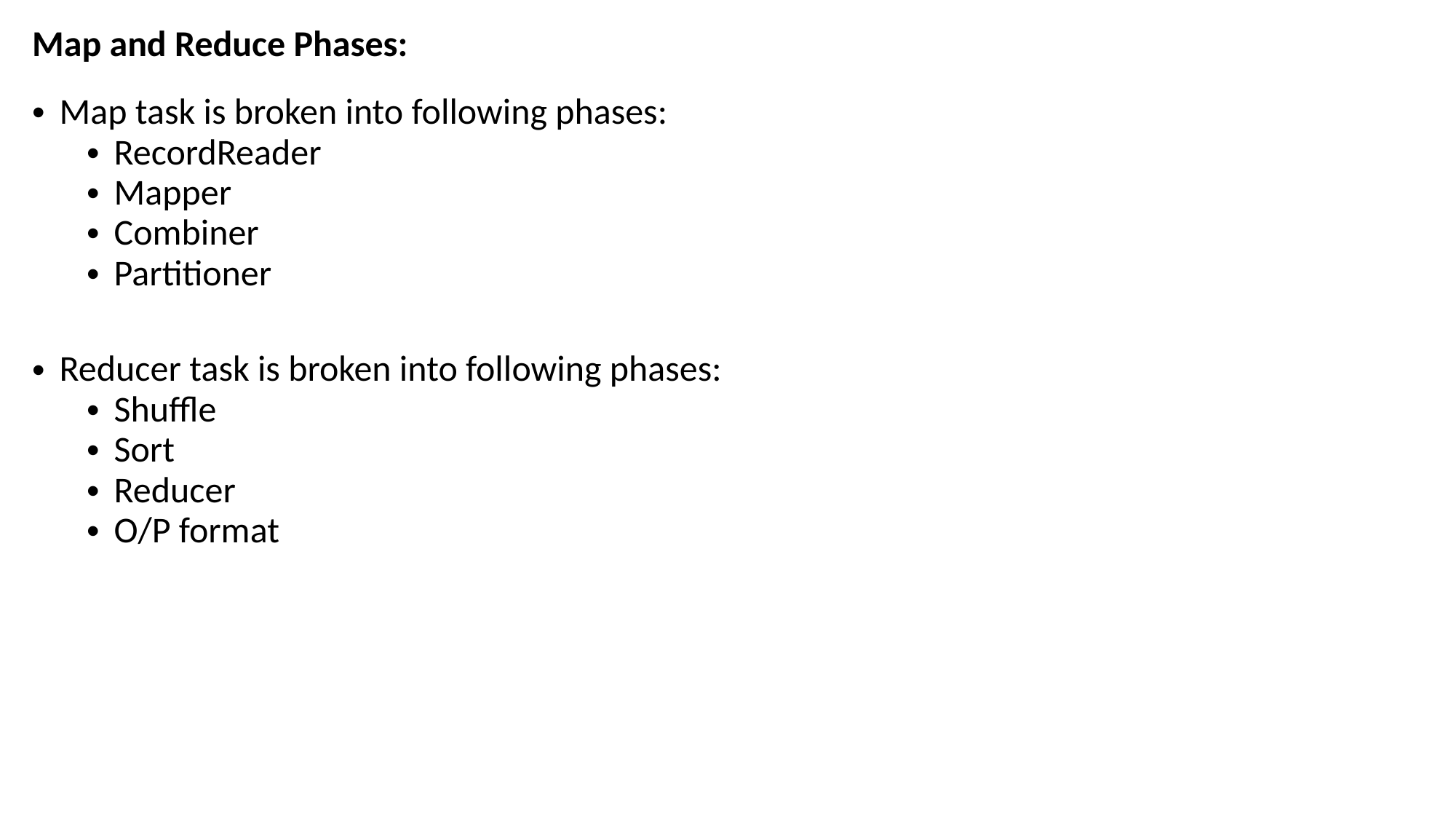

# Map and Reduce Phases:
Map task is broken into following phases:
RecordReader
Mapper
Combiner
Partitioner

Reducer task is broken into following phases:
Shuffle
Sort
Reducer
O/P format